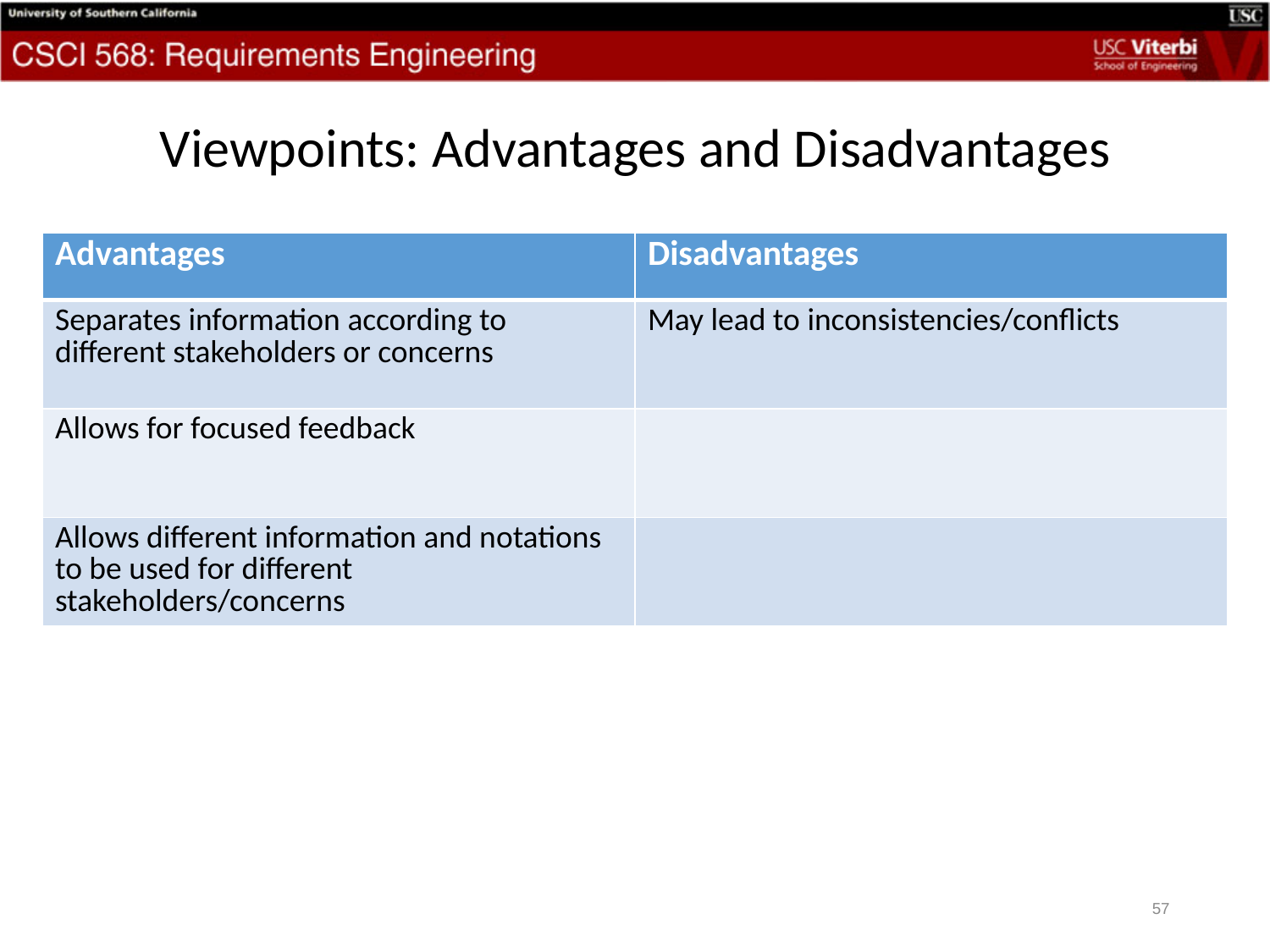

# Viewpoints: Advantages and Disadvantages
| Advantages | Disadvantages |
| --- | --- |
| Separates information according to different stakeholders or concerns | May lead to inconsistencies/conflicts |
| Allows for focused feedback |  |
| Allows different information and notations to be used for different stakeholders/concerns |  |
57